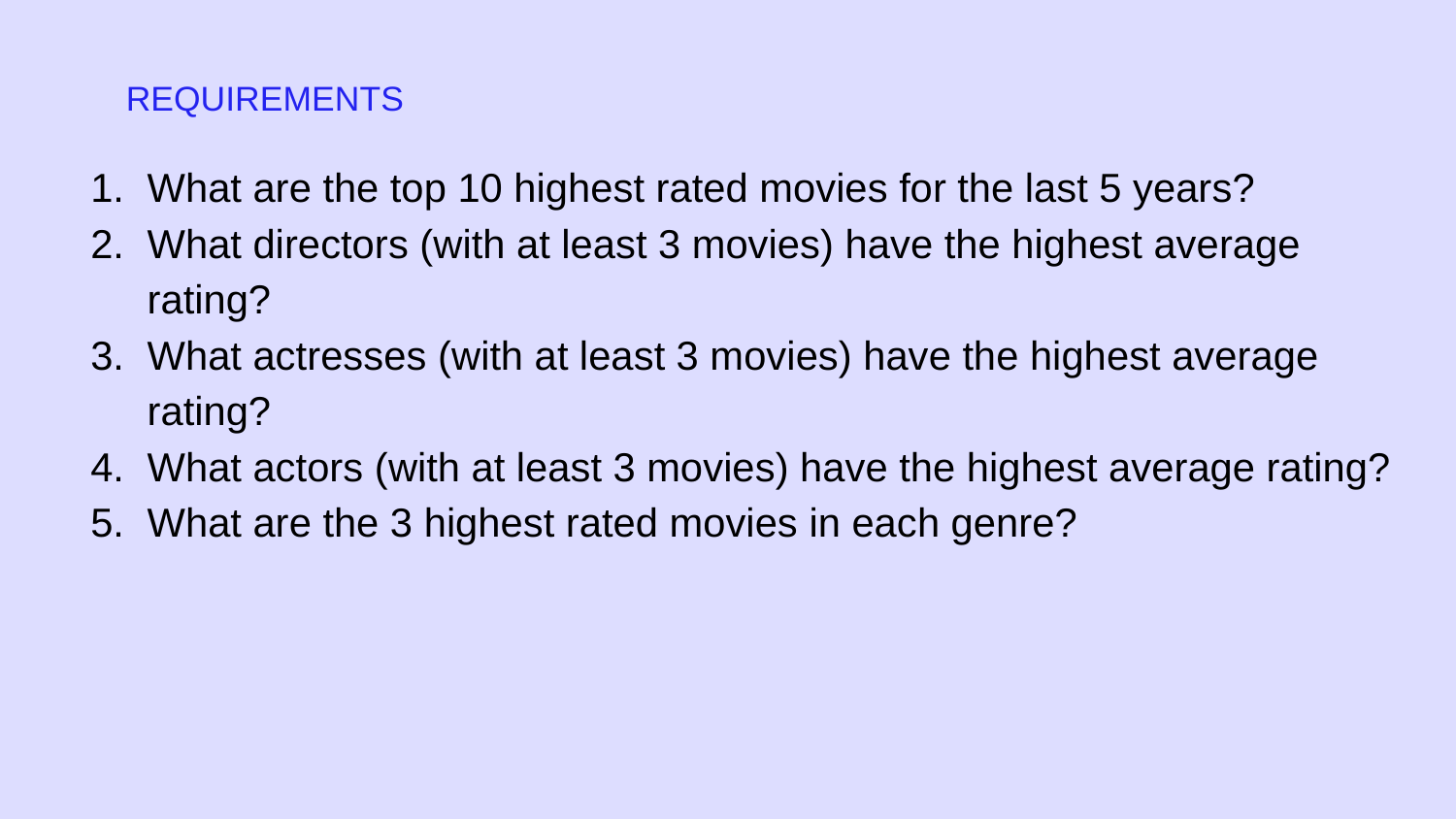

REQUIREMENTS
What are the top 10 highest rated movies for the last 5 years?
What directors (with at least 3 movies) have the highest average rating?
What actresses (with at least 3 movies) have the highest average rating?
What actors (with at least 3 movies) have the highest average rating?
What are the 3 highest rated movies in each genre?